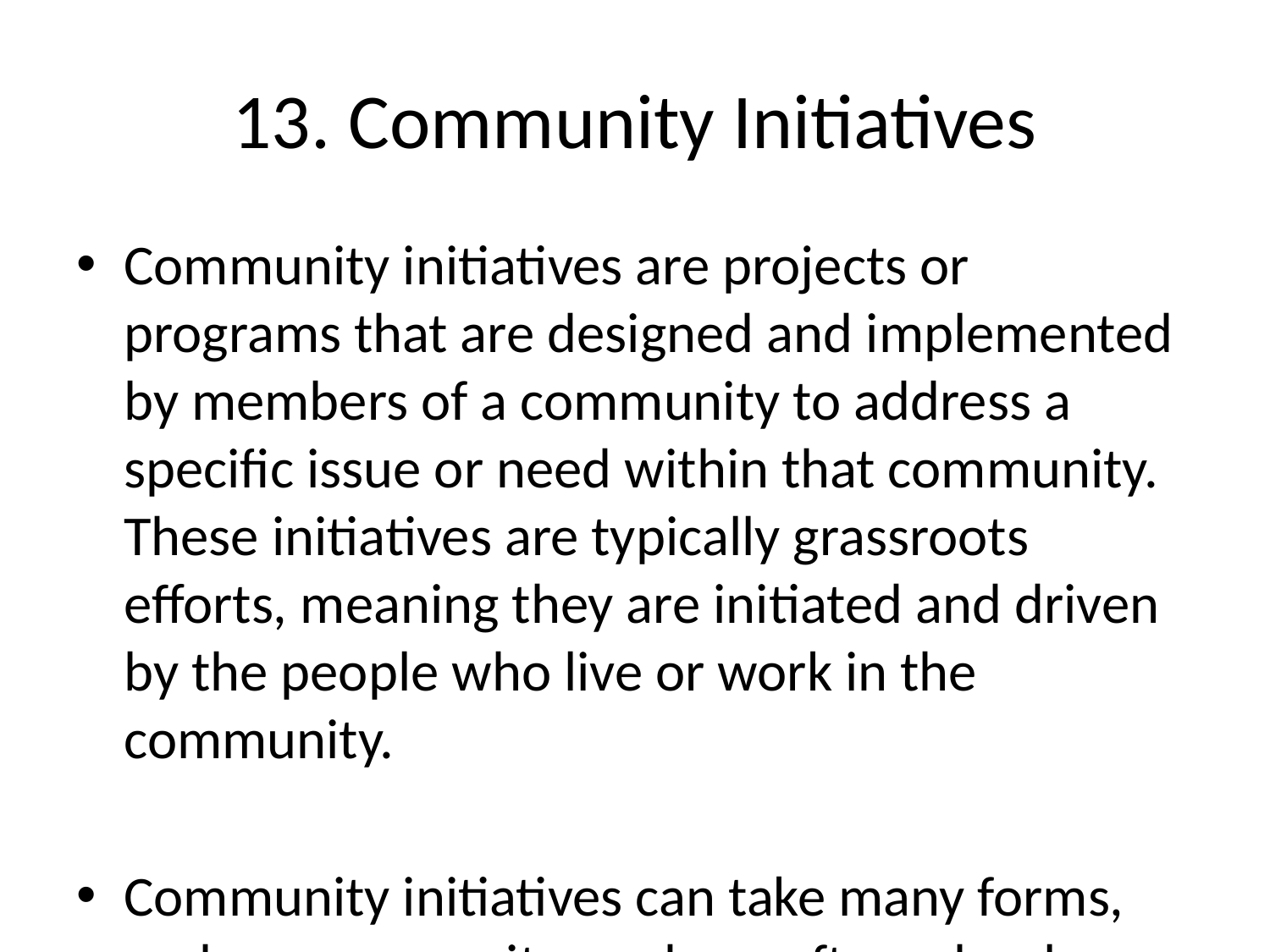

# 13. Community Initiatives
Community initiatives are projects or programs that are designed and implemented by members of a community to address a specific issue or need within that community. These initiatives are typically grassroots efforts, meaning they are initiated and driven by the people who live or work in the community.

Community initiatives can take many forms, such as community gardens, after-school programs, neighborhood clean-up events, support groups, educational workshops, health clinics, and more. The goals of these initiatives are often to improve the overall well-being and quality of life of community members, foster a sense of unity and belonging, and address social, economic, or environmental challenges faced by the community.

Successful community initiatives typically involve collaboration and partnership between community members, local organizations, businesses, government agencies, and other stakeholders. By working together, communities can leverage their resources, expertise, and networks to create meaningful and sustainable change.

Community initiatives can have a positive impact on various aspects of community life, including health, education, social cohesion, economic development, environmental sustainability, and more. They can empower individuals to take ownership of their community and contribute to its growth and resilience.

Overall, community initiatives play a vital role in fostering community development, promoting social justice, and building a stronger, more inclusive society. By bringing people together to address common challenges and work towards shared goals, community initiatives can create lasting positive change for the benefit of all community members.